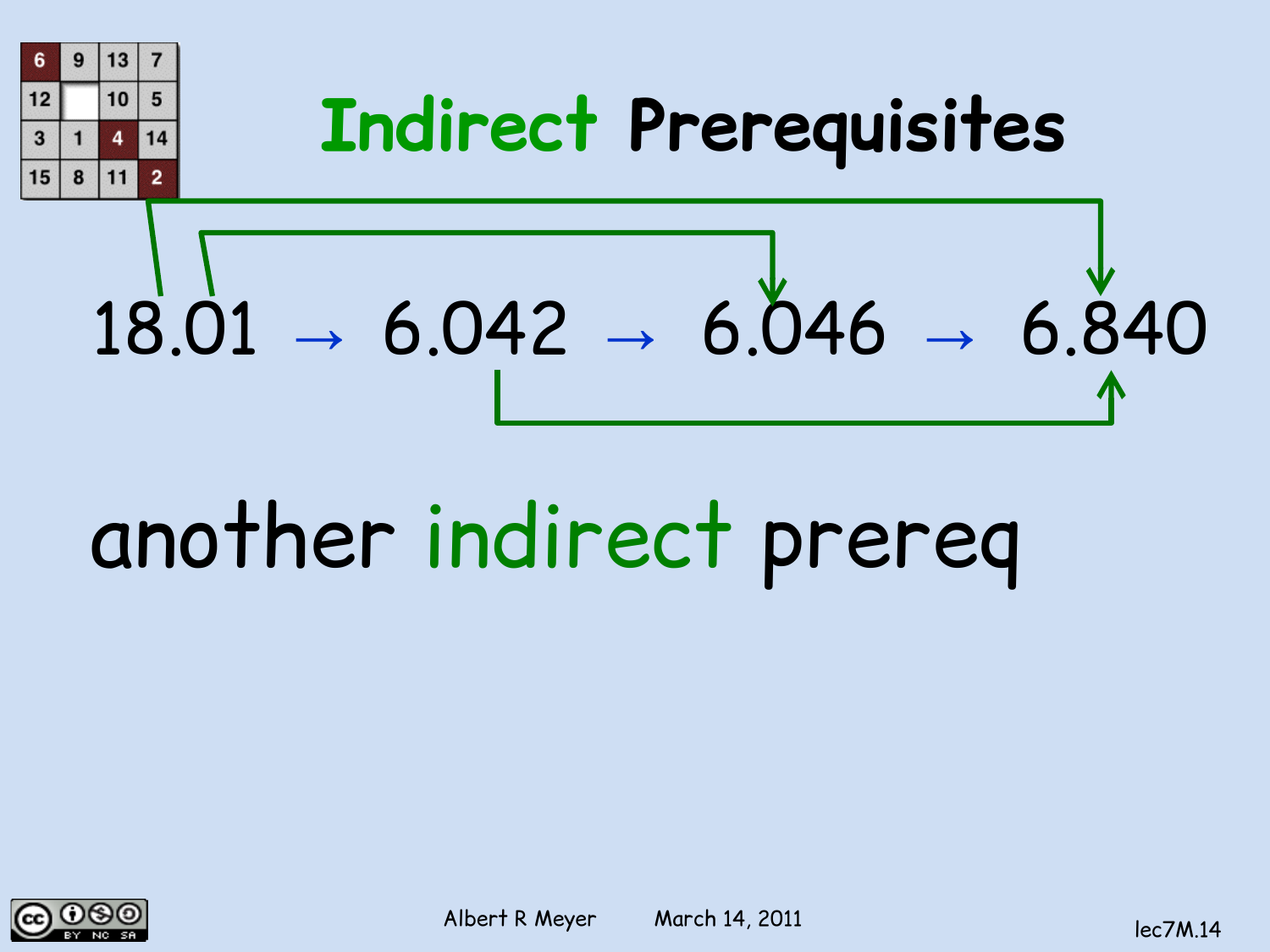

# Indirect Prerequisites

18.01 → 6.042 →  6.046 →  6.840

  another indirect prereq